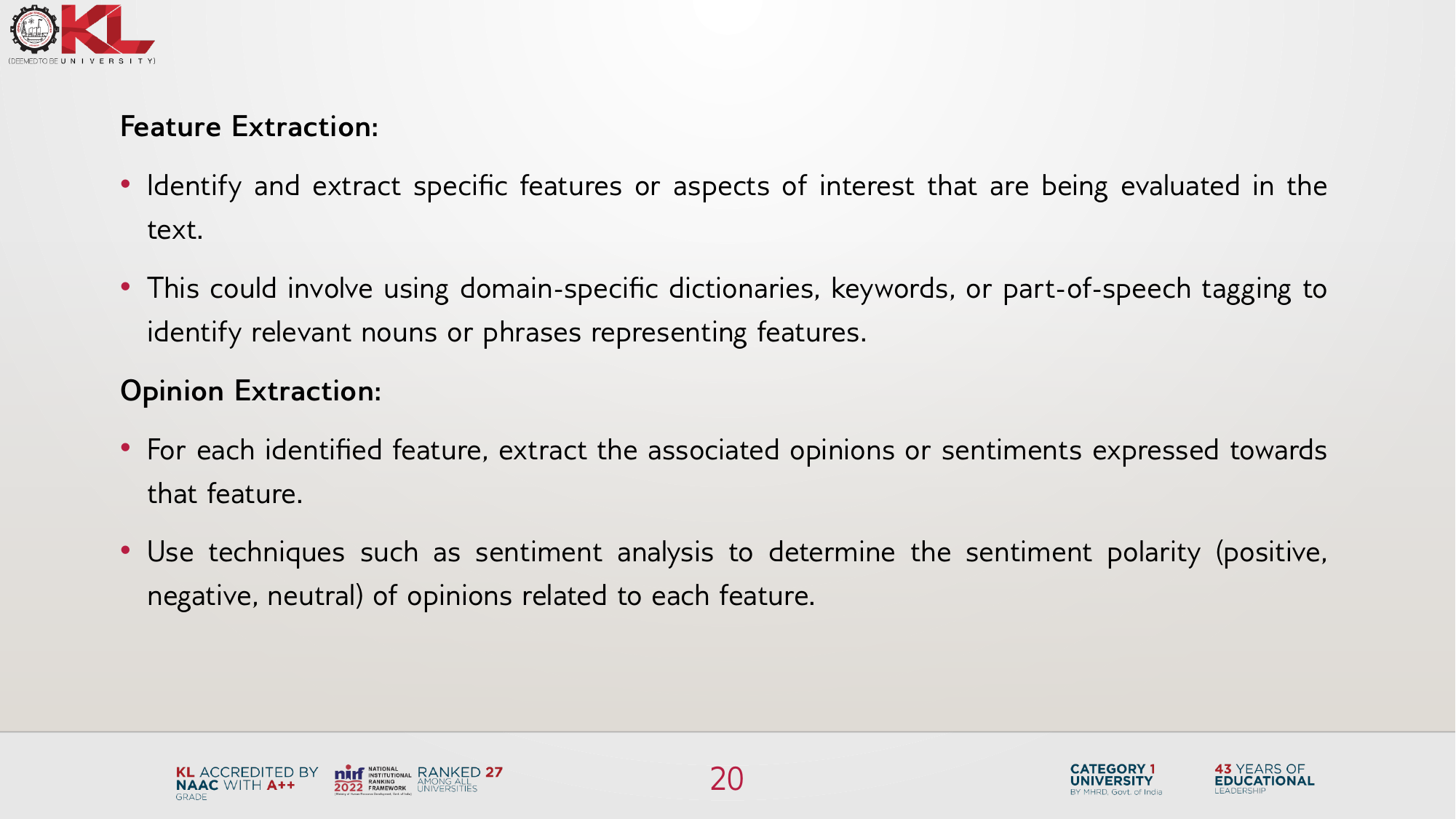

Feature Extraction:
Identify and extract specific features or aspects of interest that are being evaluated in the text.
This could involve using domain-specific dictionaries, keywords, or part-of-speech tagging to identify relevant nouns or phrases representing features.
Opinion Extraction:
For each identified feature, extract the associated opinions or sentiments expressed towards that feature.
Use techniques such as sentiment analysis to determine the sentiment polarity (positive, negative, neutral) of opinions related to each feature.
20